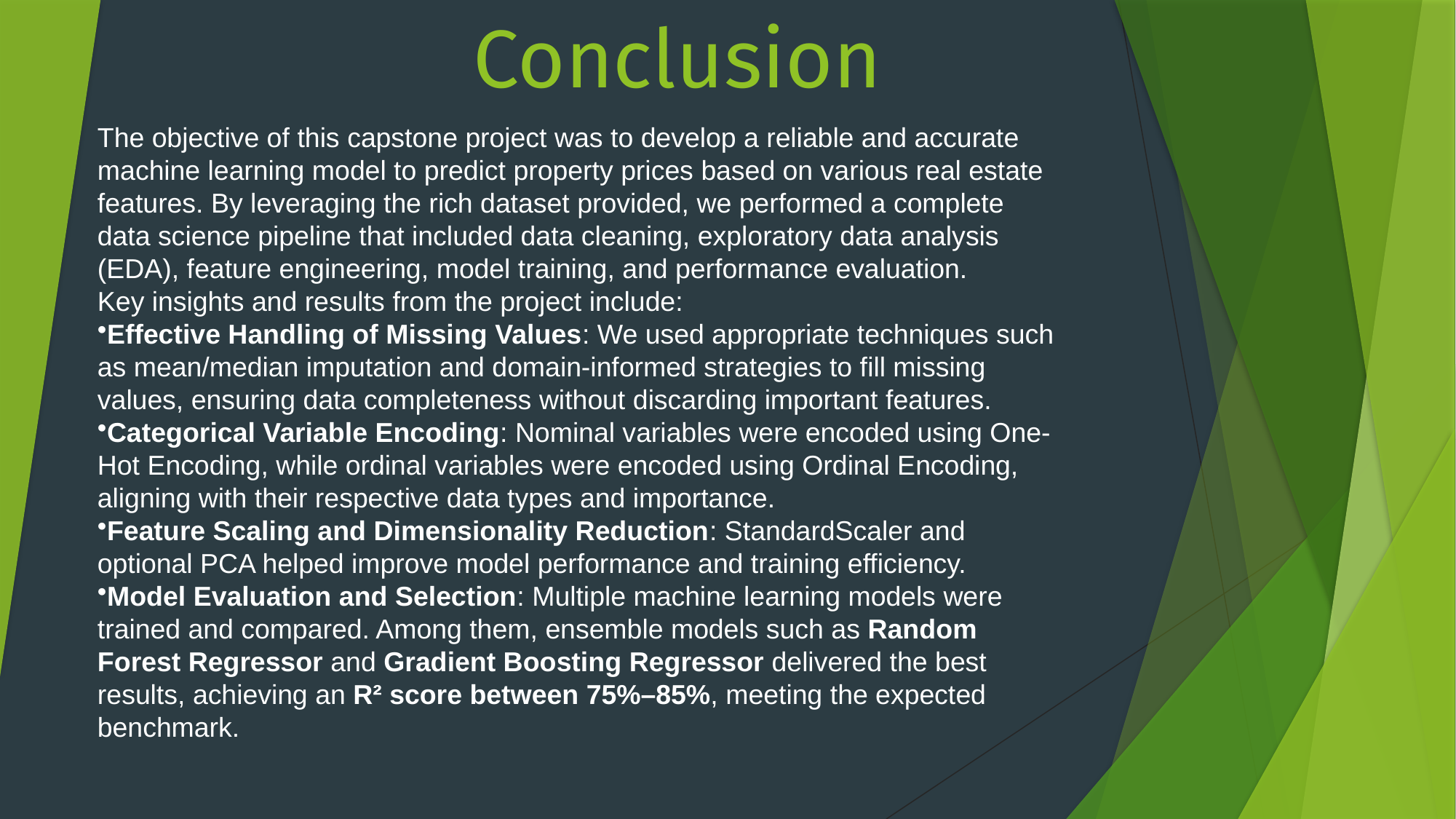

# Conclusion
The objective of this capstone project was to develop a reliable and accurate machine learning model to predict property prices based on various real estate features. By leveraging the rich dataset provided, we performed a complete data science pipeline that included data cleaning, exploratory data analysis (EDA), feature engineering, model training, and performance evaluation.
Key insights and results from the project include:
Effective Handling of Missing Values: We used appropriate techniques such as mean/median imputation and domain-informed strategies to fill missing values, ensuring data completeness without discarding important features.
Categorical Variable Encoding: Nominal variables were encoded using One-Hot Encoding, while ordinal variables were encoded using Ordinal Encoding, aligning with their respective data types and importance.
Feature Scaling and Dimensionality Reduction: StandardScaler and optional PCA helped improve model performance and training efficiency.
Model Evaluation and Selection: Multiple machine learning models were trained and compared. Among them, ensemble models such as Random Forest Regressor and Gradient Boosting Regressor delivered the best results, achieving an R² score between 75%–85%, meeting the expected benchmark.